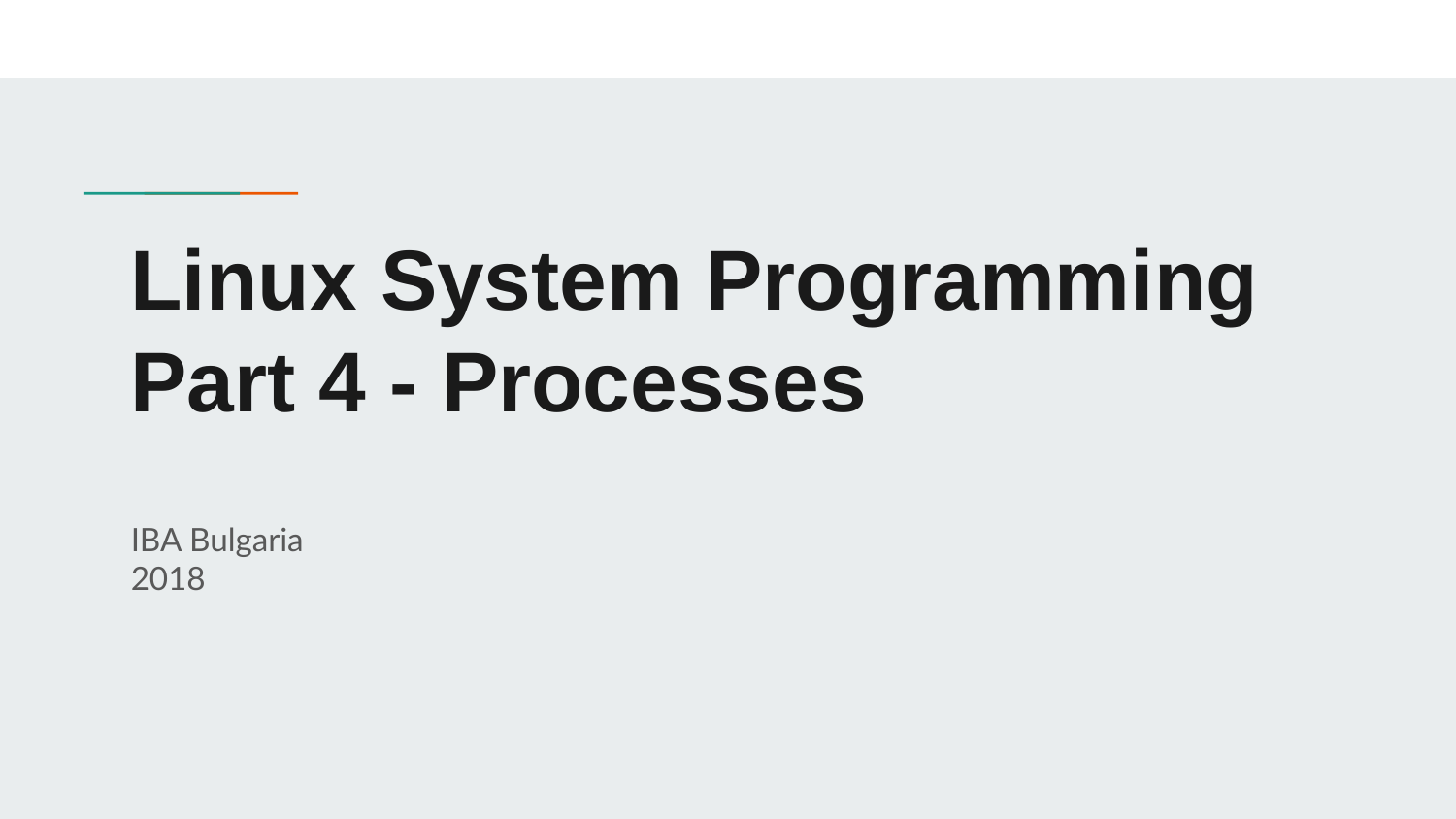

# Linux System Programming
Part 4 - Processes
IBA Bulgaria
2018